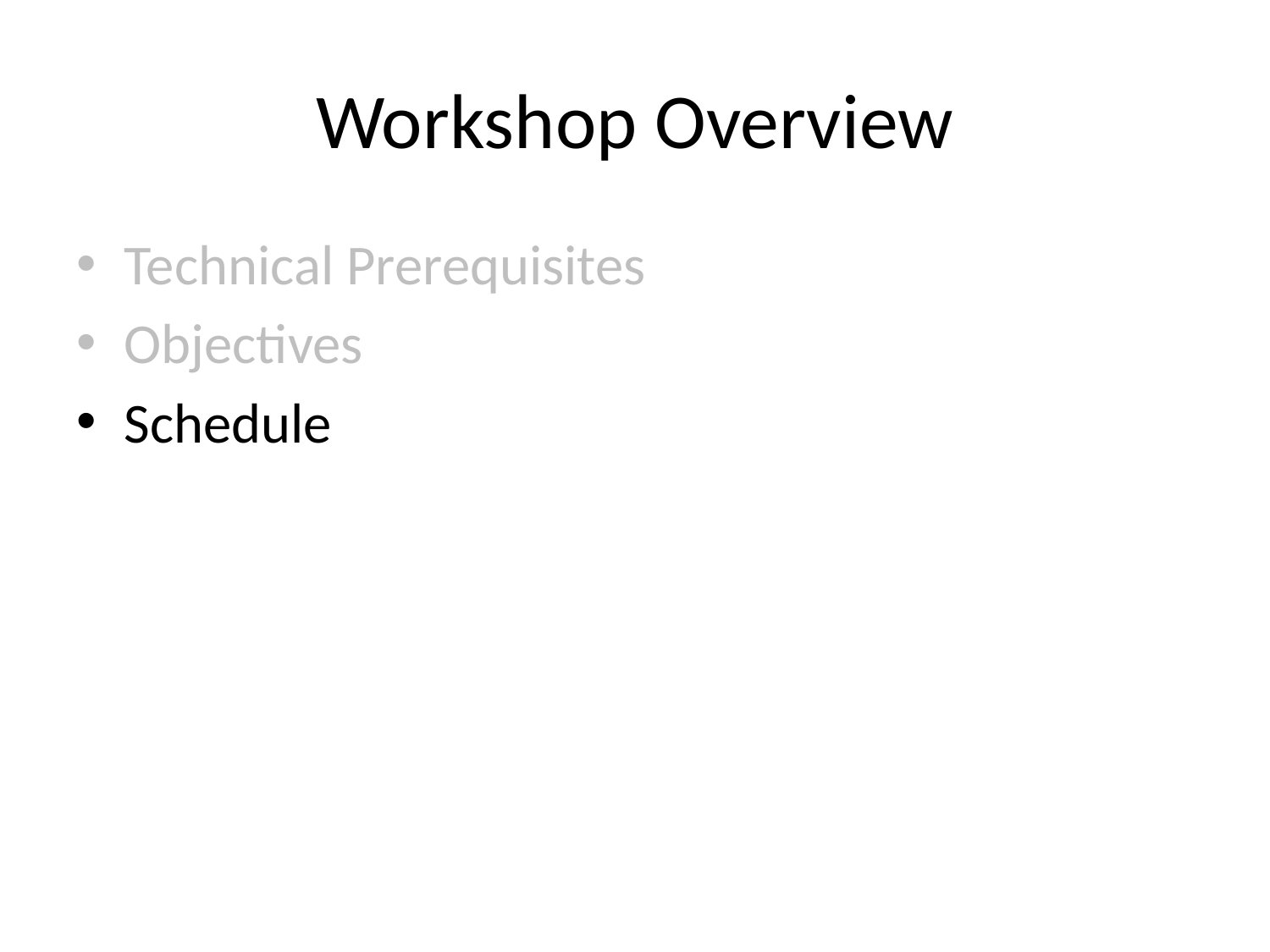

# Workshop Overview
Technical Prerequisites
Objectives
Schedule